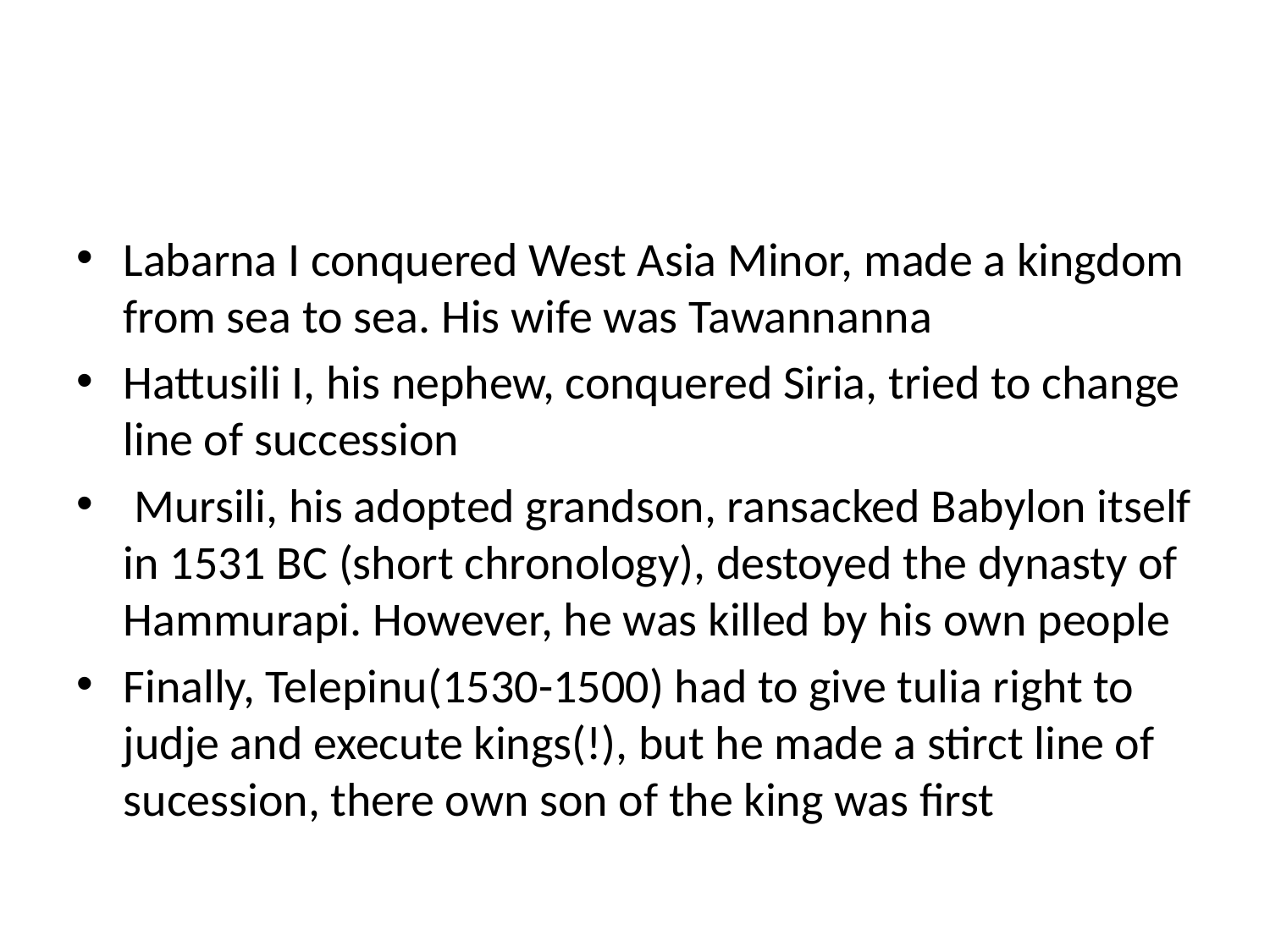

#
Labarna I conquered West Asia Minor, made a kingdom from sea to sea. His wife was Tawannanna
Hattusili I, his nephew, conquered Siria, tried to change line of succession
 Mursili, his adopted grandson, ransacked Babylon itself in 1531 BC (short chronology), destoyed the dynasty of Hammurapi. However, he was killed by his own people
Finally, Telepinu(1530-1500) had to give tulia right to judje and execute kings(!), but he made a stirct line of sucession, there own son of the king was first